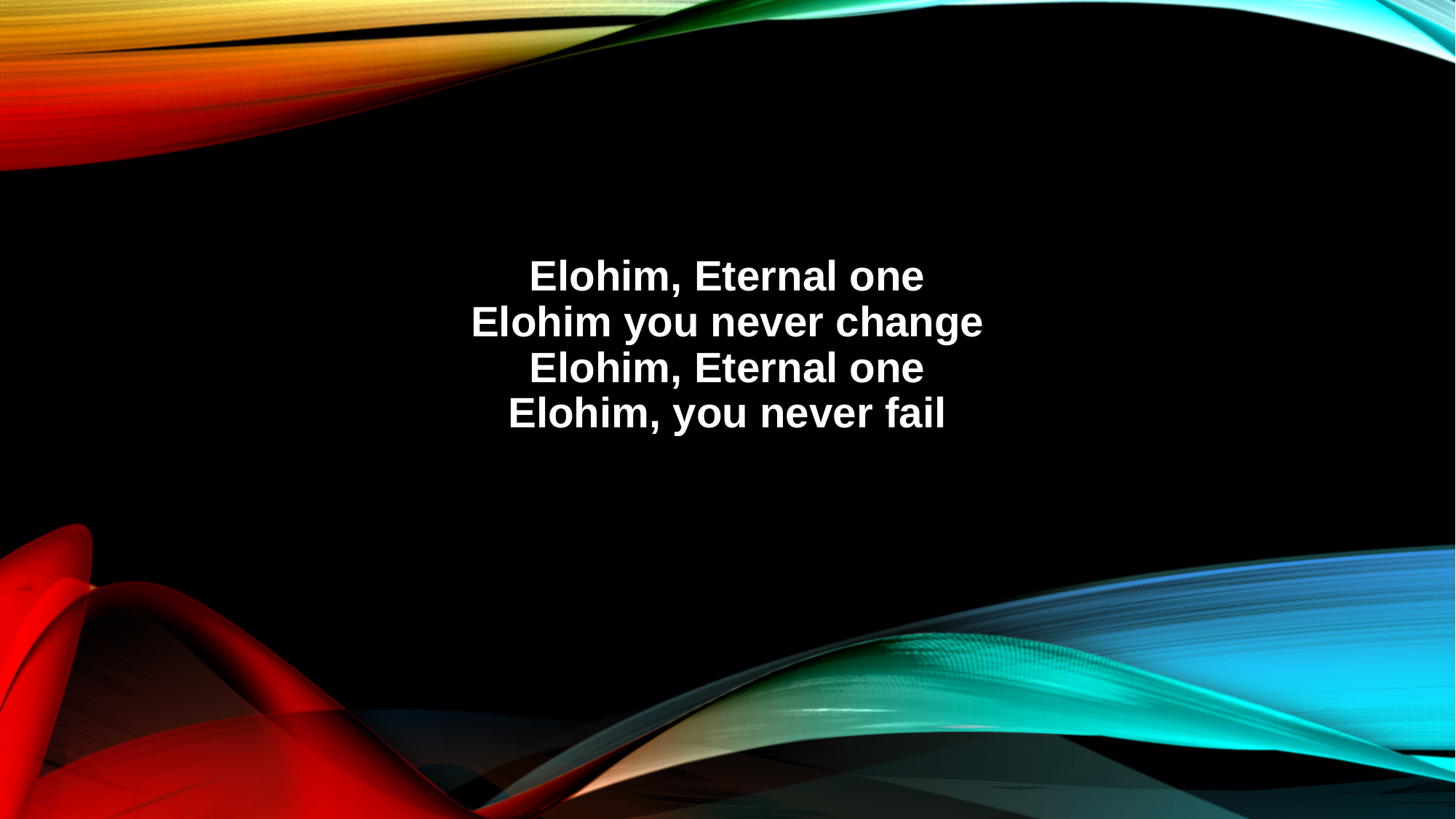

Elohim, Eternal one
Elohim you never change
Elohim, Eternal one
Elohim, you never fail